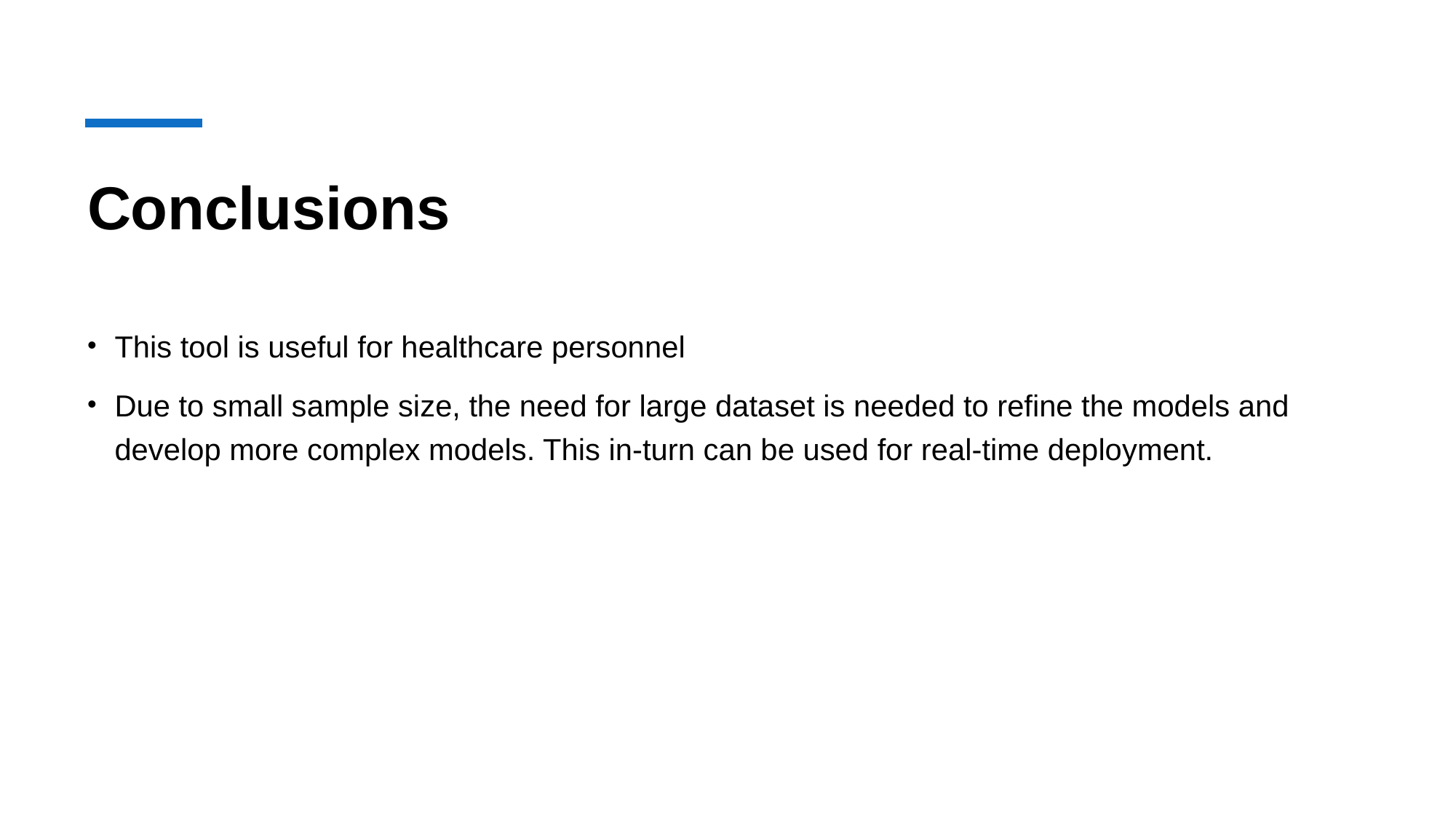

# Conclusions
This tool is useful for healthcare personnel
Due to small sample size, the need for large dataset is needed to refine the models and develop more complex models. This in-turn can be used for real-time deployment.